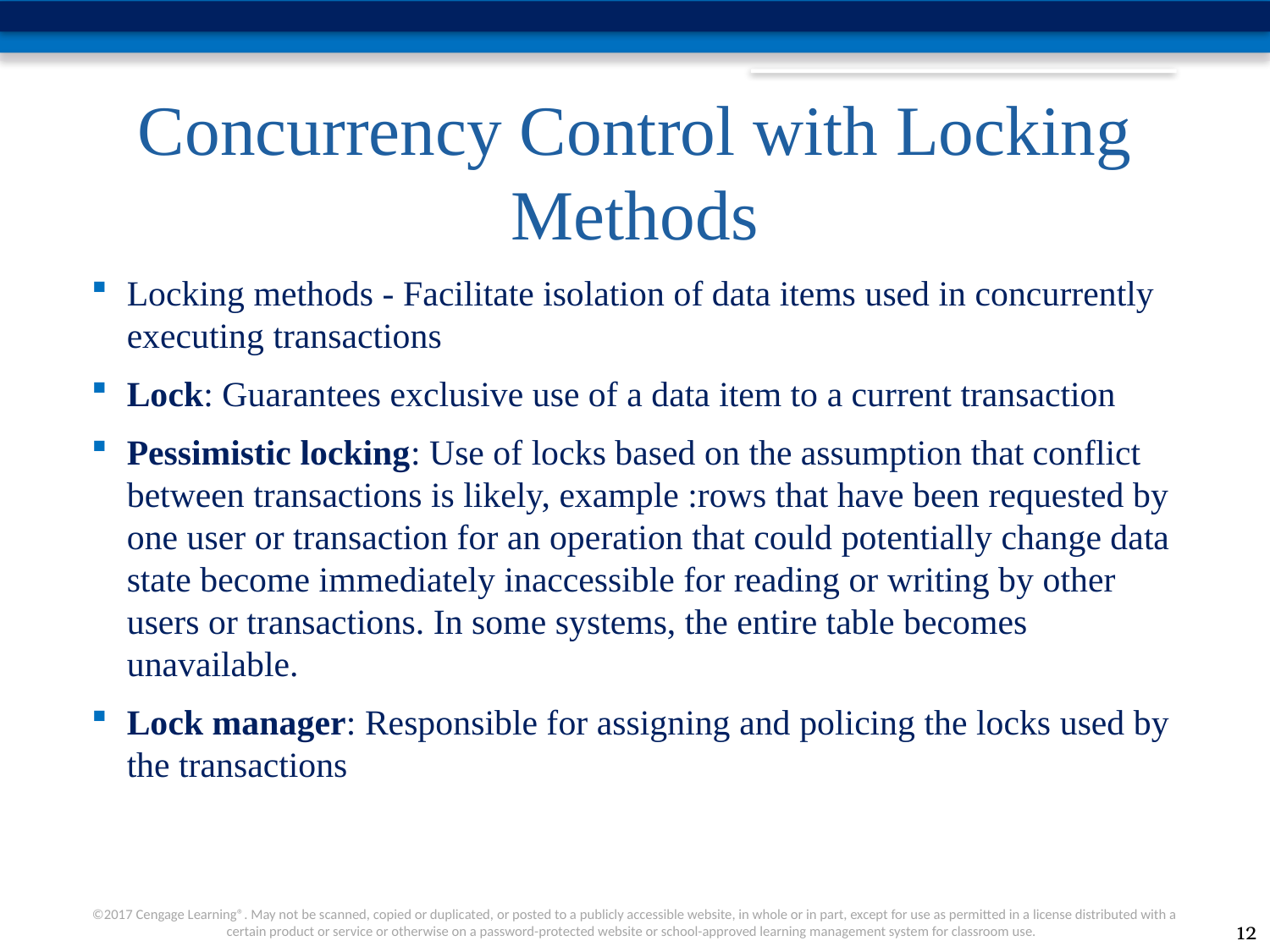

# Concurrency Control with Locking Methods
Locking methods - Facilitate isolation of data items used in concurrently executing transactions
Lock: Guarantees exclusive use of a data item to a current transaction
Pessimistic locking: Use of locks based on the assumption that conflict between transactions is likely, example :rows that have been requested by one user or transaction for an operation that could potentially change data state become immediately inaccessible for reading or writing by other users or transactions. In some systems, the entire table becomes unavailable.
Lock manager: Responsible for assigning and policing the locks used by the transactions
12